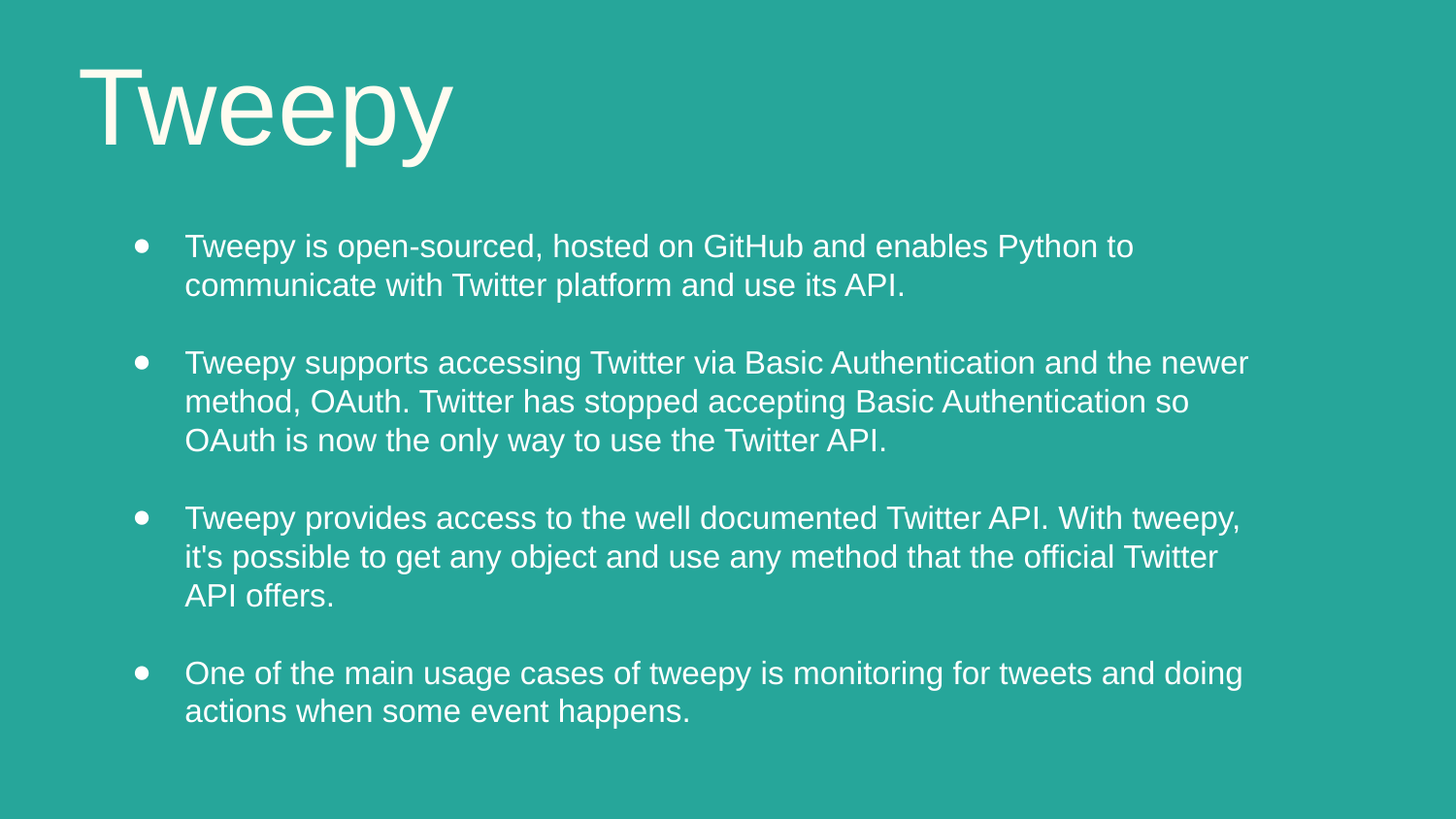

# Tweepy
Tweepy is open-sourced, hosted on GitHub and enables Python to communicate with Twitter platform and use its API.

Tweepy supports accessing Twitter via Basic Authentication and the newer method, OAuth. Twitter has stopped accepting Basic Authentication so OAuth is now the only way to use the Twitter API.

Tweepy provides access to the well documented Twitter API. With tweepy, it's possible to get any object and use any method that the official Twitter API offers.

One of the main usage cases of tweepy is monitoring for tweets and doing actions when some event happens.